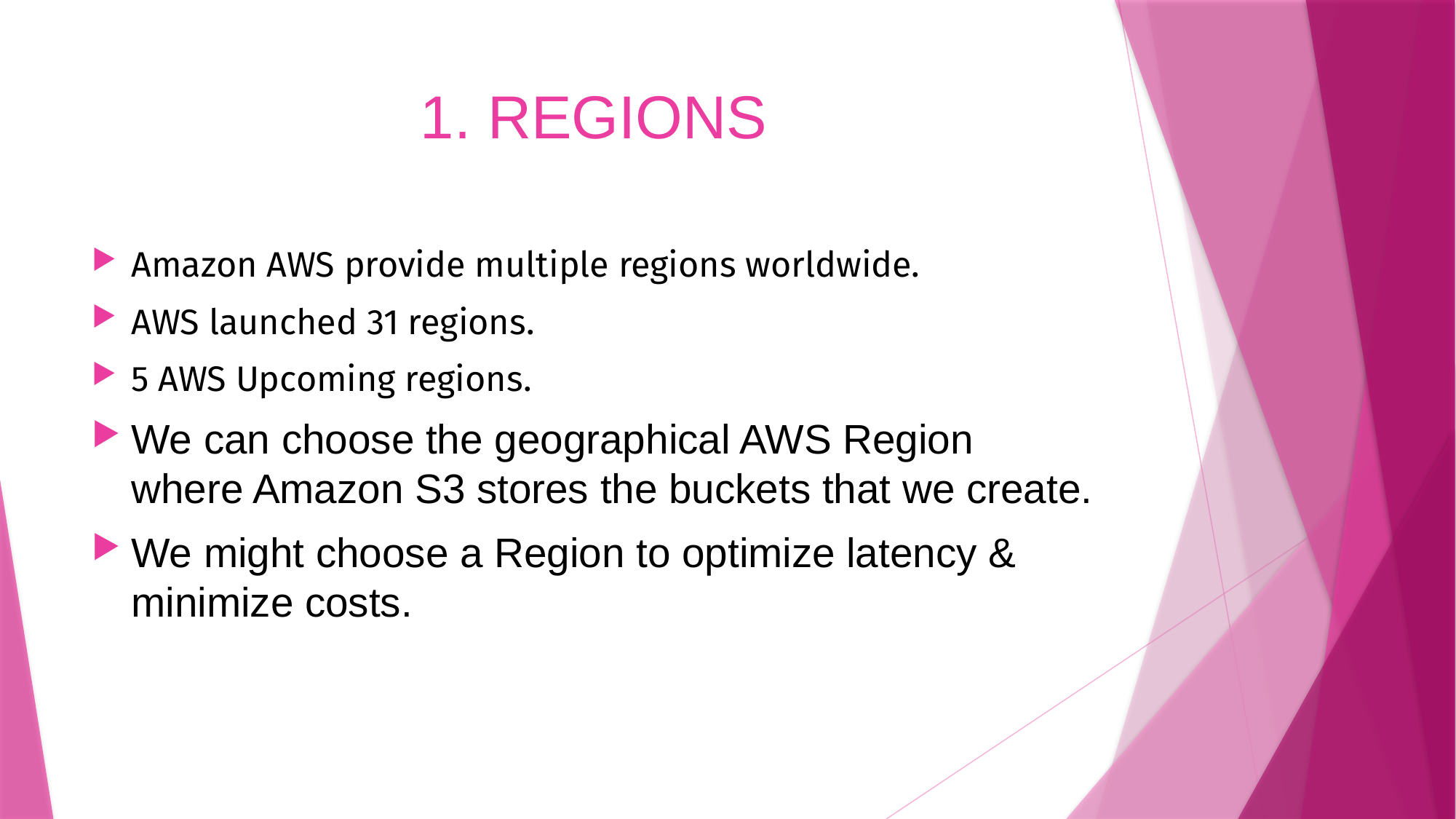

# 1. REGIONS
Amazon AWS provide multiple regions worldwide.
AWS launched 31 regions.
5 AWS Upcoming regions.
We can choose the geographical AWS Region where Amazon S3 stores the buckets that we create.
We might choose a Region to optimize latency & minimize costs.